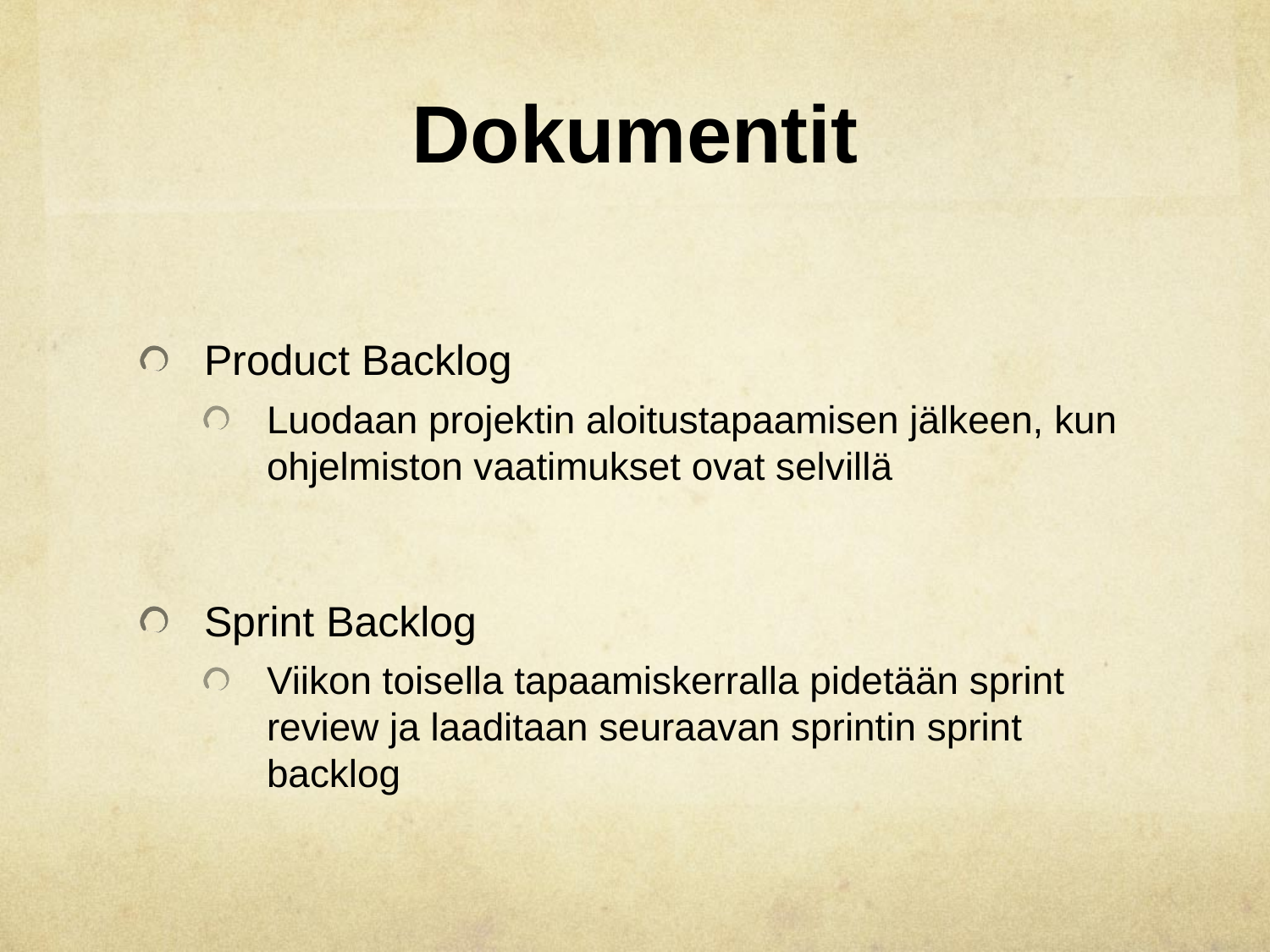

# Dokumentit

Product Backlog
Luodaan projektin aloitustapaamisen jälkeen, kun ohjelmiston vaatimukset ovat selvillä

Sprint Backlog
Viikon toisella tapaamiskerralla pidetään sprint review ja laaditaan seuraavan sprintin sprint backlog